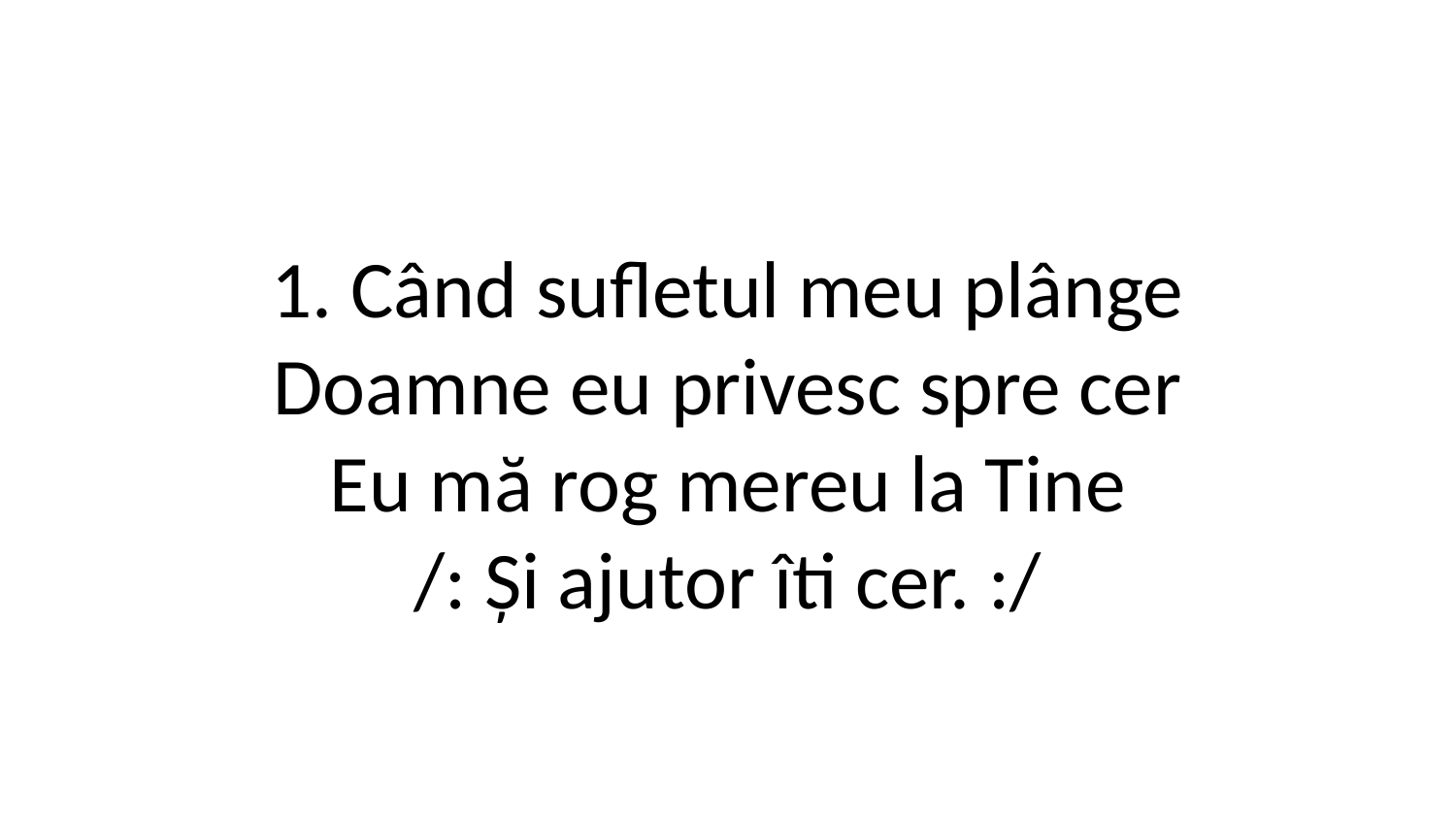

1. Când sufletul meu plânge
Doamne eu privesc spre cer
Eu mă rog mereu la Tine
/: Și ajutor îti cer. :/